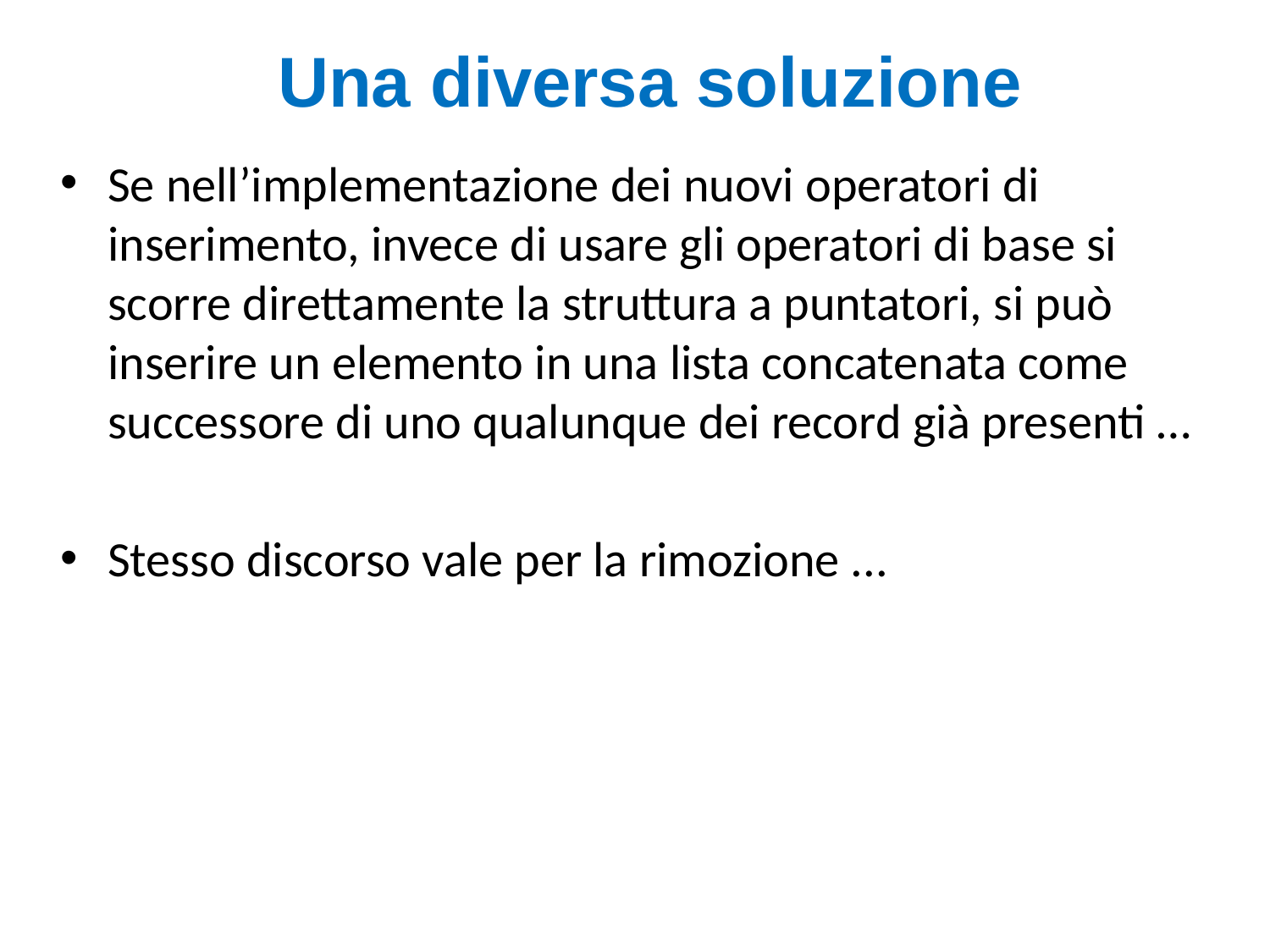

# Una diversa soluzione
Se nell’implementazione dei nuovi operatori di inserimento, invece di usare gli operatori di base si scorre direttamente la struttura a puntatori, si può inserire un elemento in una lista concatenata come successore di uno qualunque dei record già presenti …

Stesso discorso vale per la rimozione ...